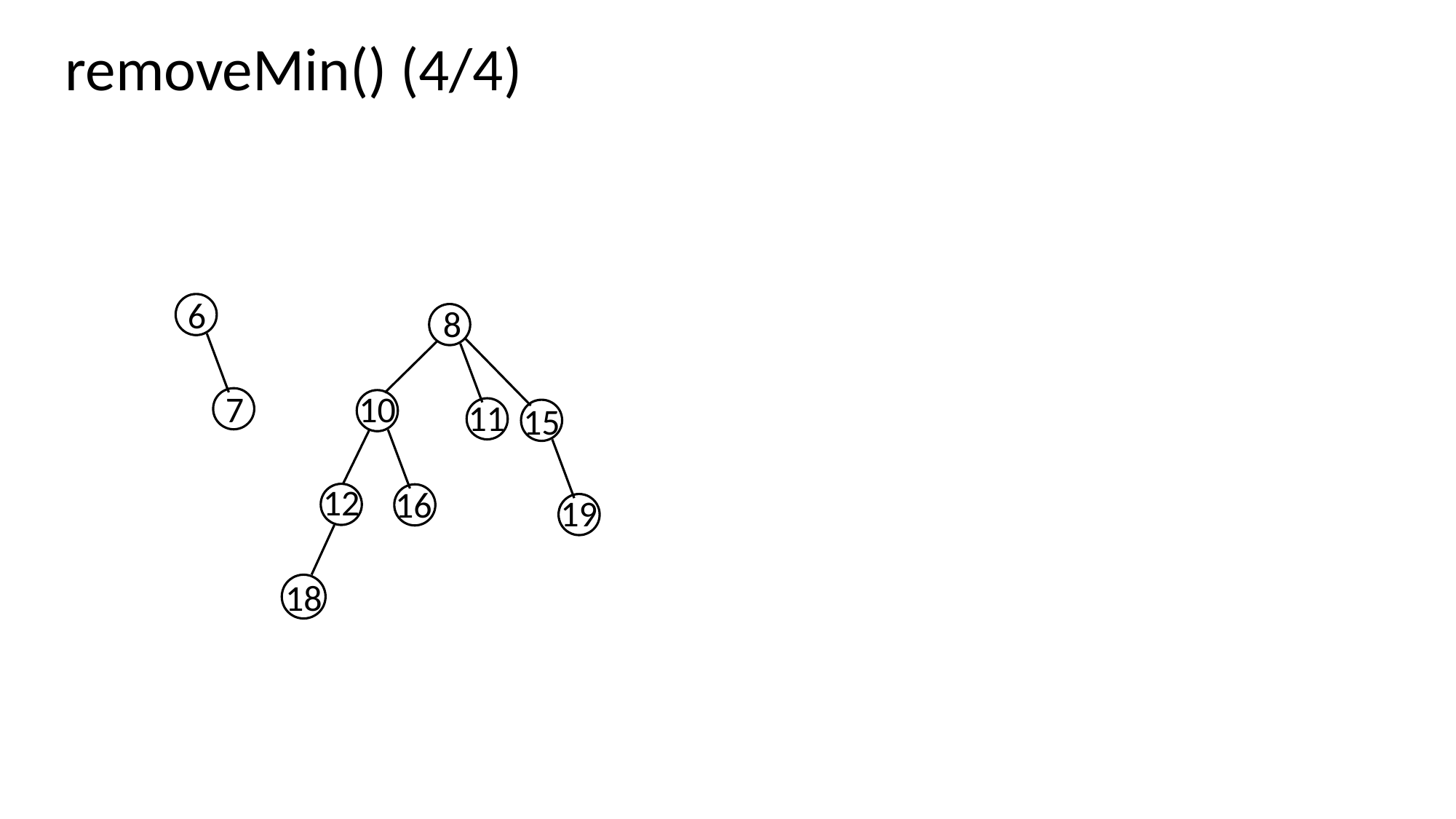

removeMin() (4/4)
6

8

7
10

11

15

12
16

19

18